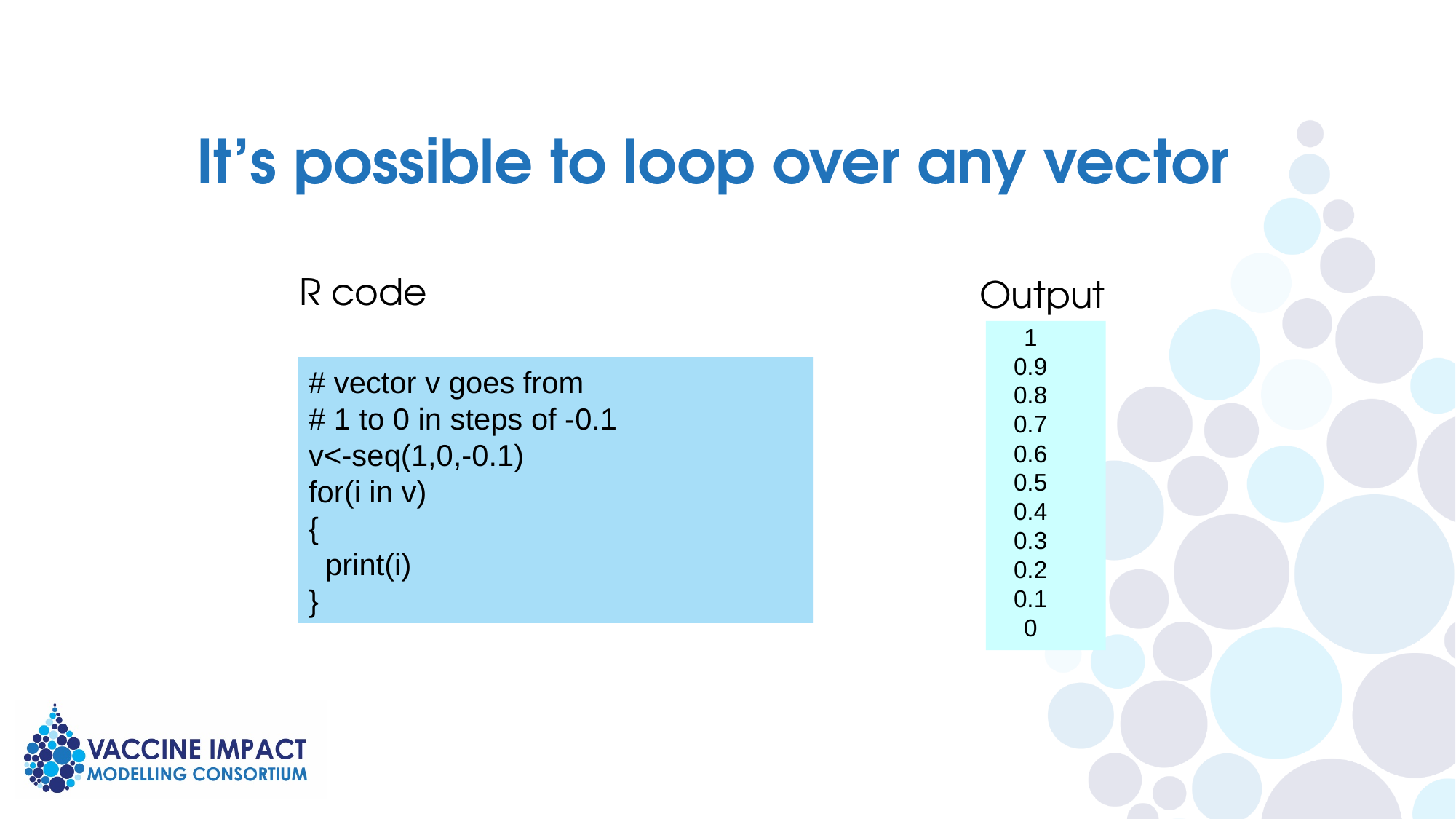

It’s possible to loop over any vector
R code
Output
1
0.9
0.8
0.7
0.6
0.5
0.4
0.3
0.2
0.1
0

# vector v goes from
# 1 to 0 in steps of -0.1
v<-seq(1,0,-0.1)
for(i in v)
{
  print(i)
}